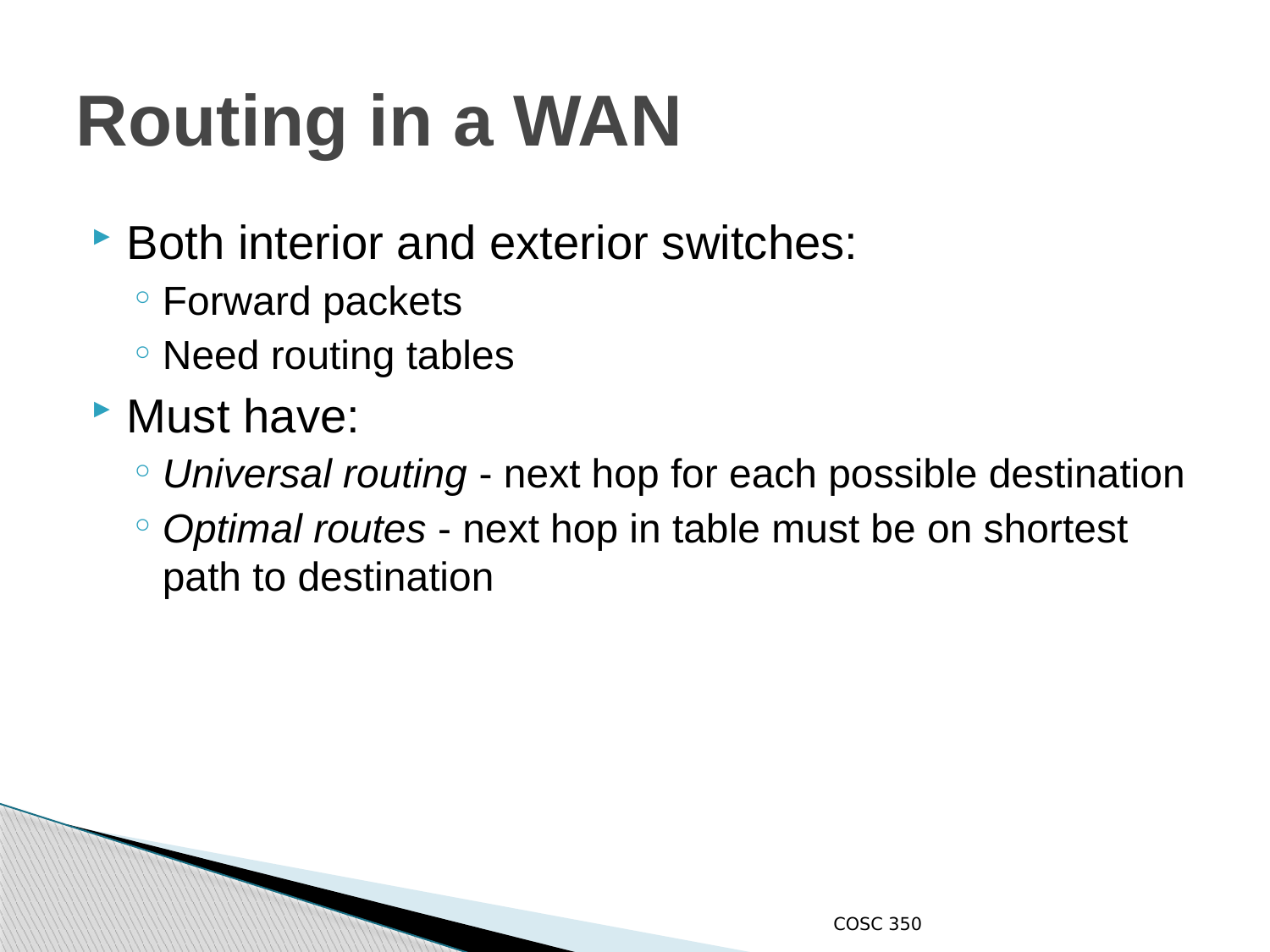

# Routing in a WAN
Both interior and exterior switches:
Forward packets
Need routing tables
Must have:
Universal routing - next hop for each possible destination
Optimal routes - next hop in table must be on shortest path to destination
COSC 350